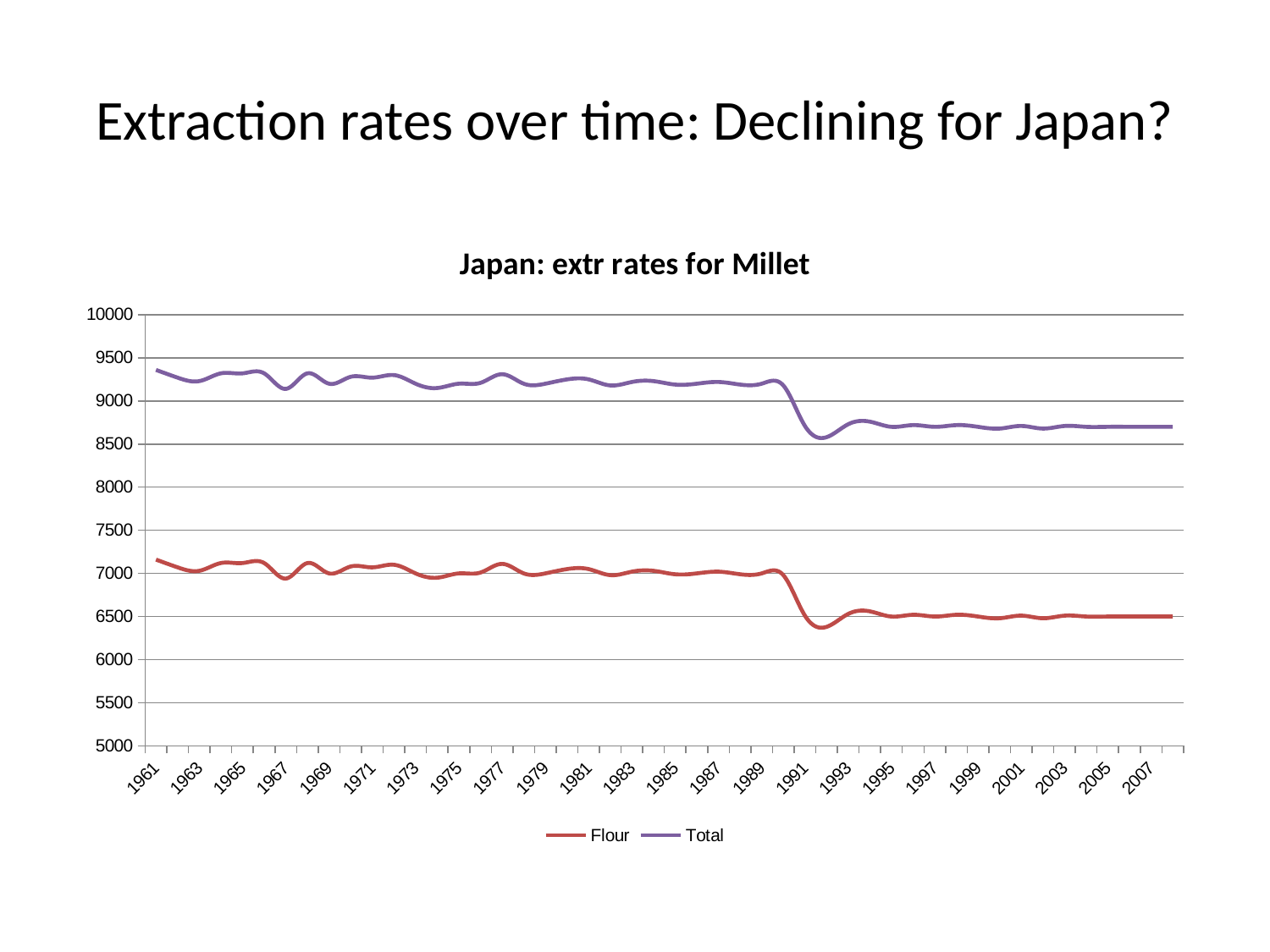

Extraction rates over time: Declining for Japan?

### Chart: Japan: extr rates for Millet

| Category | Flour | Total |
|---|---|---|
| 1961 | 7160.0 | 9360.0 |
| 1962 | 7070.0 | 9270.0 |
| 1963 | 7030.0 | 9230.0 |
| 1964 | 7120.0 | 9320.0 |
| 1965 | 7120.0 | 9320.0 |
| 1966 | 7120.0 | 9320.0 |
| 1967 | 6940.0 | 9140.0 |
| 1968 | 7120.0 | 9320.0 |
| 1969 | 7000.0 | 9200.0 |
| 1970 | 7080.0 | 9280.0 |
| 1971 | 7070.0 | 9270.0 |
| 1972 | 7100.0 | 9300.0 |
| 1973 | 7000.0 | 9200.0 |
| 1974 | 6950.0 | 9150.0 |
| 1975 | 7000.0 | 9200.0 |
| 1976 | 7010.0 | 9210.0 |
| 1977 | 7110.0 | 9310.0 |
| 1978 | 7000.0 | 9200.0 |
| 1979 | 7000.0 | 9200.0 |
| 1980 | 7050.0 | 9250.0 |
| 1981 | 7050.0 | 9250.0 |
| 1982 | 6980.0 | 9180.0 |
| 1983 | 7020.0 | 9220.0 |
| 1984 | 7030.0 | 9230.0 |
| 1985 | 6990.0 | 9190.0 |
| 1986 | 7000.0 | 9200.0 |
| 1987 | 7020.0 | 9220.0 |
| 1988 | 6990.0 | 9190.0 |
| 1989 | 7000.0 | 9200.0 |
| 1990 | 6980.0 | 9180.0 |
| 1991 | 6510.0 | 8710.0 |
| 1992 | 6380.0 | 8580.0 |
| 1993 | 6530.0 | 8730.0 |
| 1994 | 6560.0 | 8760.0 |
| 1995 | 6500.0 | 8700.0 |
| 1996 | 6520.0 | 8720.0 |
| 1997 | 6500.0 | 8700.0 |
| 1998 | 6520.0 | 8720.0 |
| 1999 | 6500.0 | 8700.0 |
| 2000 | 6480.0 | 8680.0 |
| 2001 | 6510.0 | 8710.0 |
| 2002 | 6480.0 | 8680.0 |
| 2003 | 6510.0 | 8710.0 |
| 2004 | 6500.0 | 8700.0 |
| 2005 | 6500.0 | 8700.0 |
| 2006 | 6500.0 | 8700.0 |
| 2007 | 6500.0 | 8700.0 |
| 2008 | 6500.0 | 8700.0 |